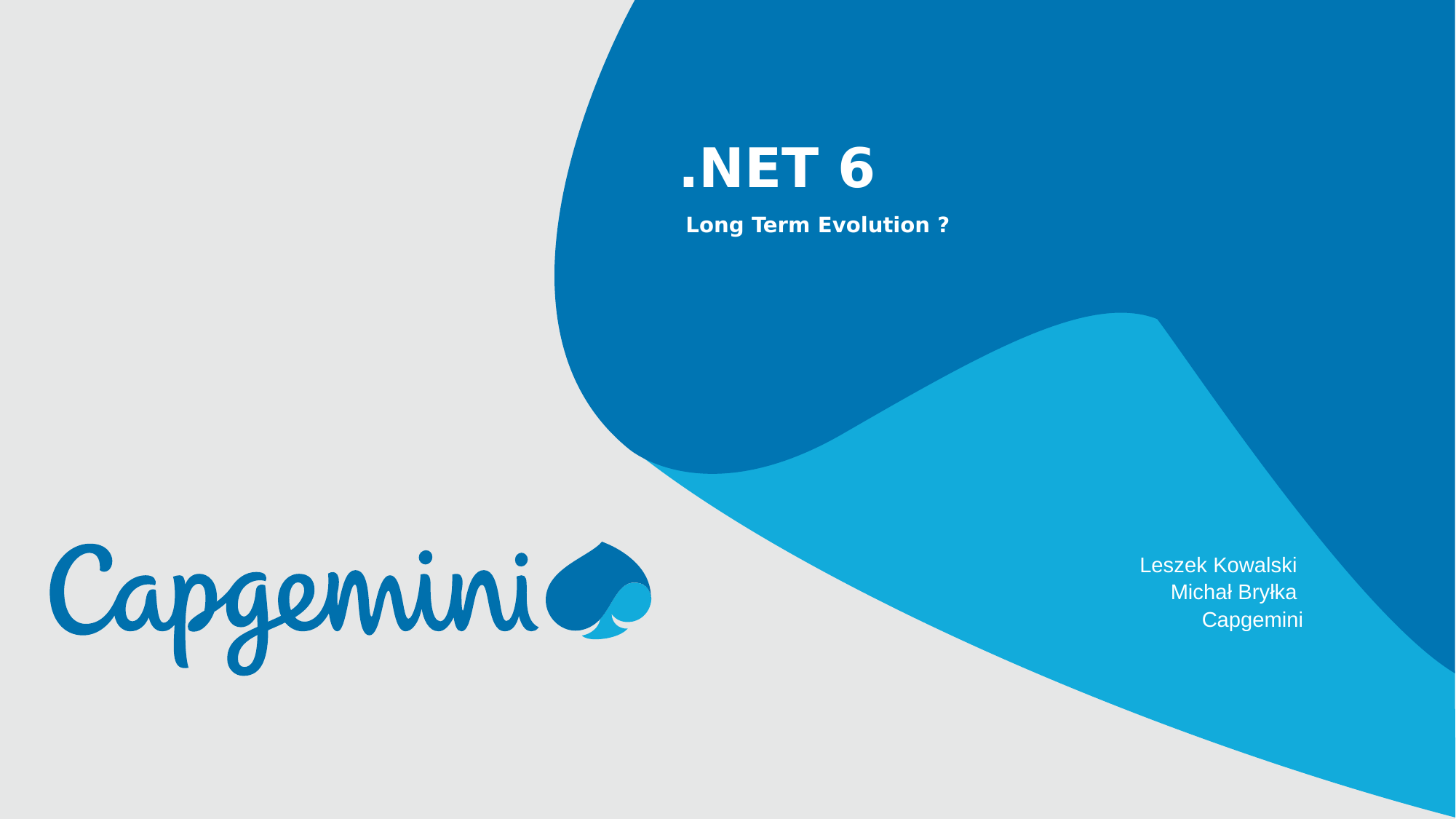

.NET 6
 Long Term Evolution ?

Leszek Kowalski
Michał Bryłka
Capgemini